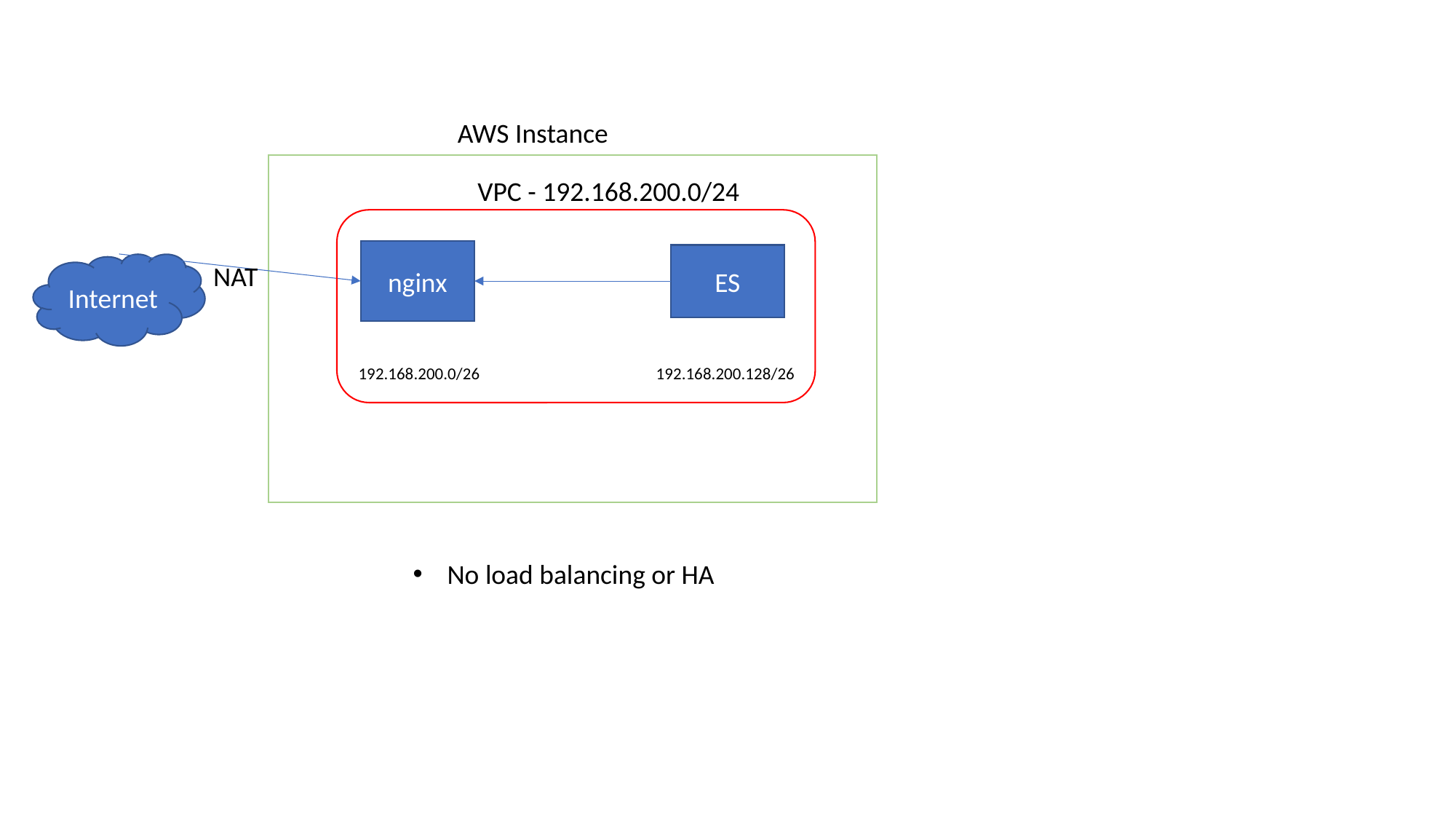

AWS Instance

VPC - 192.168.200.0/24

nginx
ES
Internet
NAT
192.168.200.0/26
192.168.200.128/26
No load balancing or HA